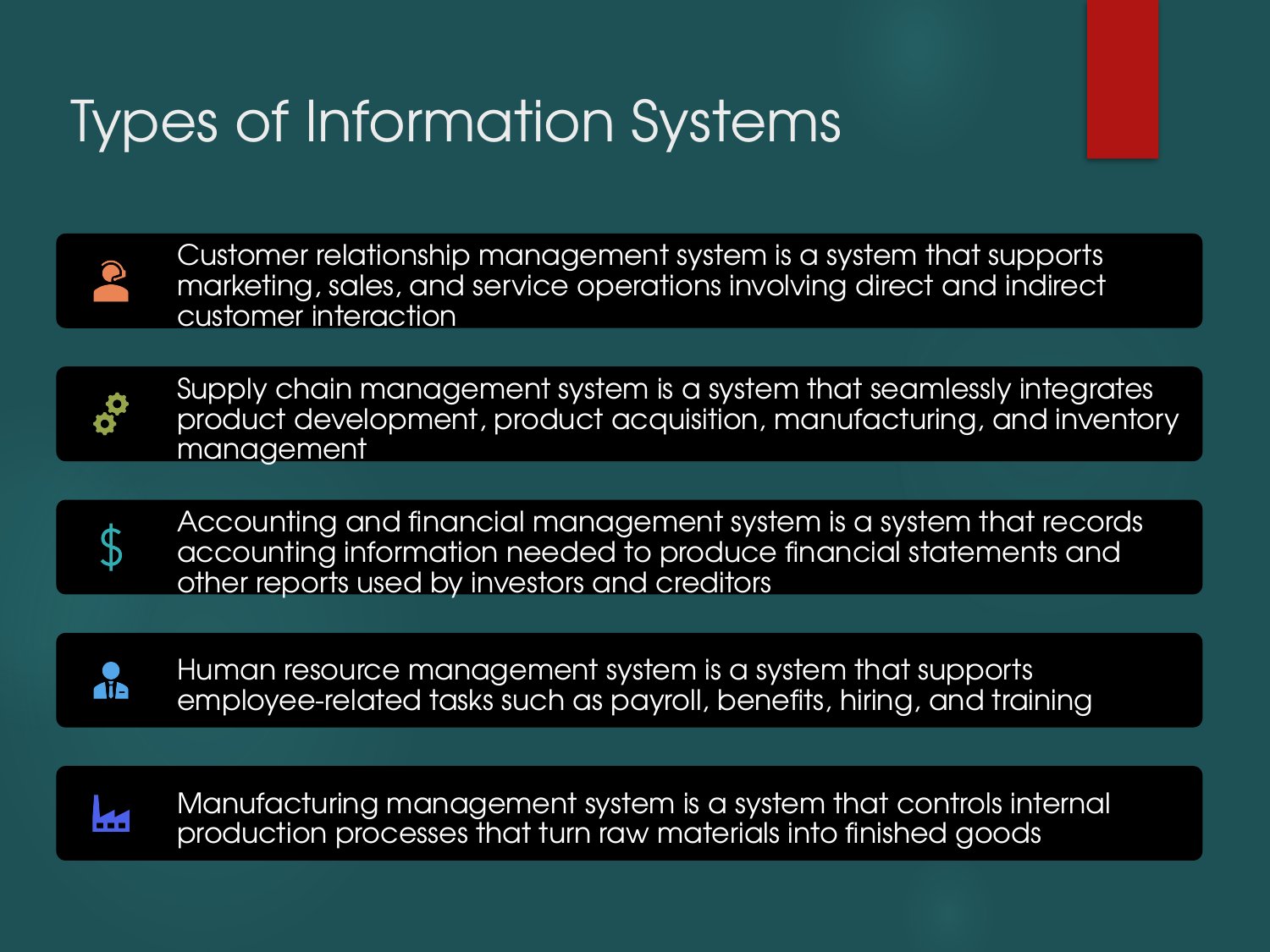

# Types of Information Systems
Customer relationship management system is a system that supports marketing, sales, and service operations involving direct and indirect customer interaction
Supply chain management system is a system that seamlessly integrates product development, product acquisition, manufacturing, and inventory management
Accounting and financial management system is a system that records accounting information needed to produce financial statements and other reports used by investors and creditors
Human resource management system is a system that supports employee-related tasks such as payroll, benefits, hiring, and training
Manufacturing management system is a system that controls internal production processes that turn raw materials into finished goods